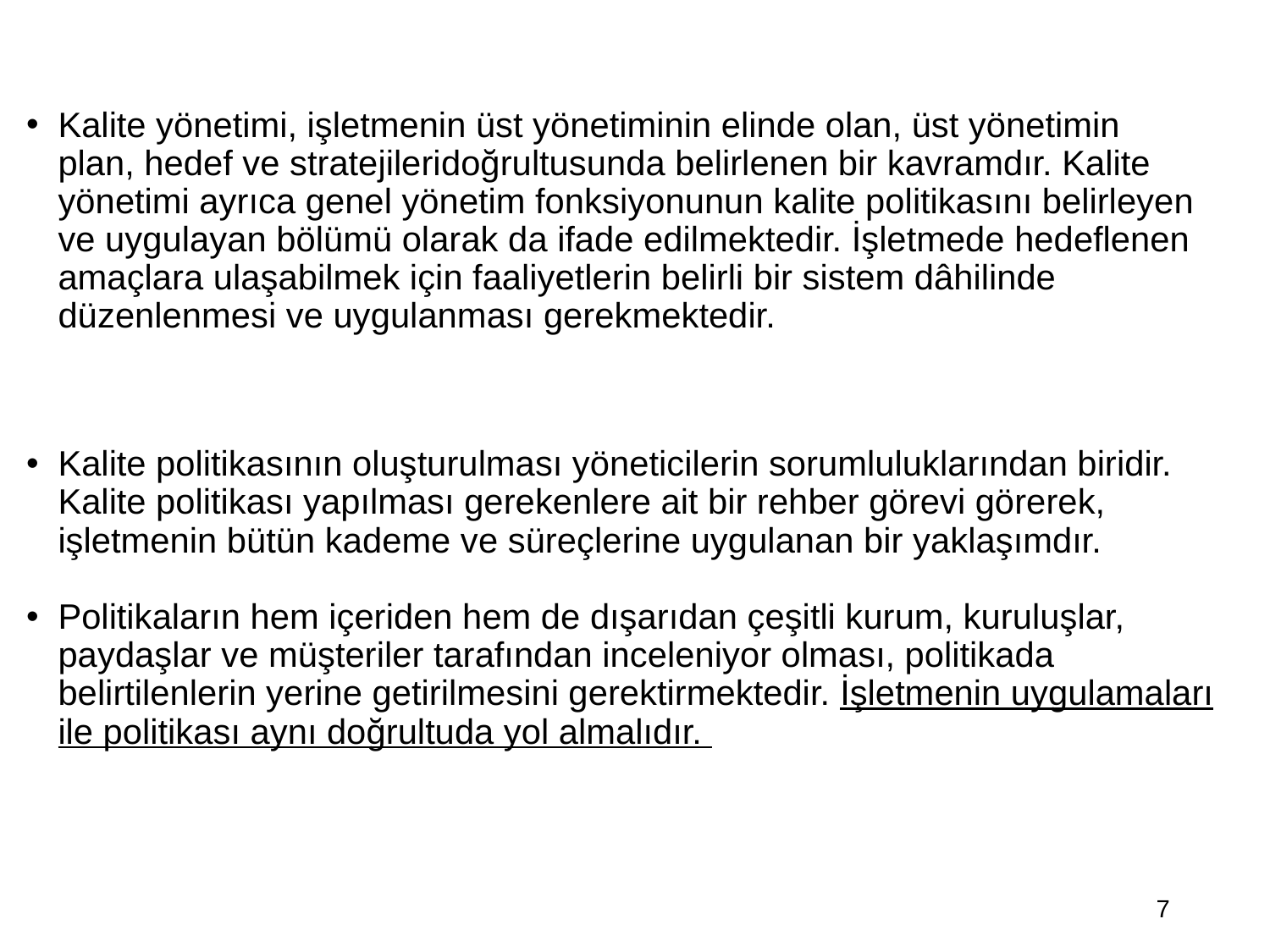

Kalite yönetimi, işletmenin üst yönetiminin elinde olan, üst yönetimin plan, hedef ve stratejileridoğrultusunda belirlenen bir kavramdır. Kalite yönetimi ayrıca genel yönetim fonksiyonunun kalite politikasını belirleyen ve uygulayan bölümü olarak da ifade edilmektedir. İşletmede hedeflenen amaçlara ulaşabilmek için faaliyetlerin belirli bir sistem dâhilinde düzenlenmesi ve uygulanması gerekmektedir.
Kalite politikasının oluşturulması yöneticilerin sorumluluklarından biridir. Kalite politikası yapılması gerekenlere ait bir rehber görevi görerek, işletmenin bütün kademe ve süreçlerine uygulanan bir yaklaşımdır.
Politikaların hem içeriden hem de dışarıdan çeşitli kurum, kuruluşlar, paydaşlar ve müşteriler tarafından inceleniyor olması, politikada belirtilenlerin yerine getirilmesini gerektirmektedir. İşletmenin uygulamaları ile politikası aynı doğrultuda yol almalıdır.
7